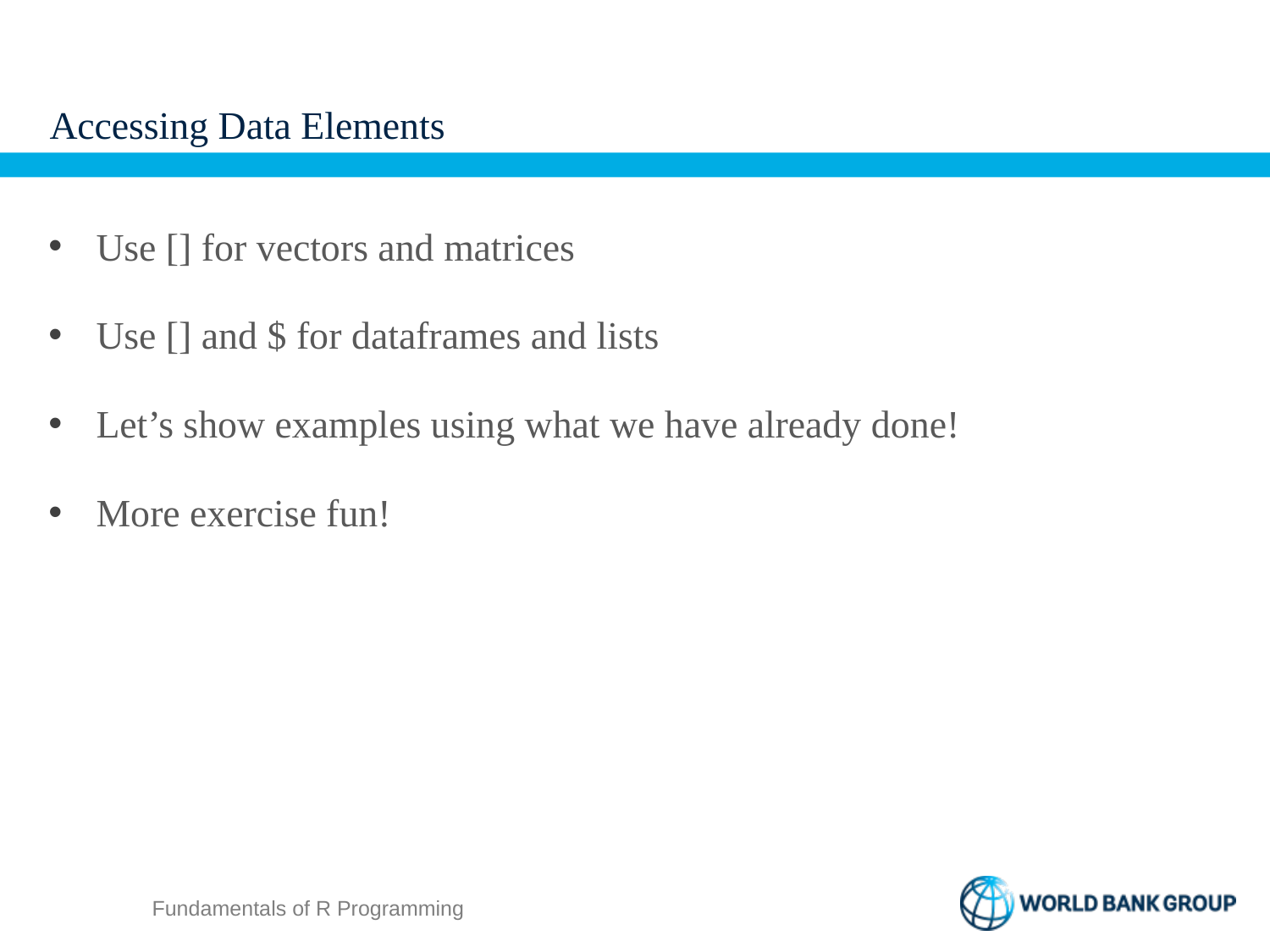

# Accessing Data Elements
Use [] for vectors and matrices
Use [] and $ for dataframes and lists
Let’s show examples using what we have already done!
More exercise fun!
Fundamentals of R Programming